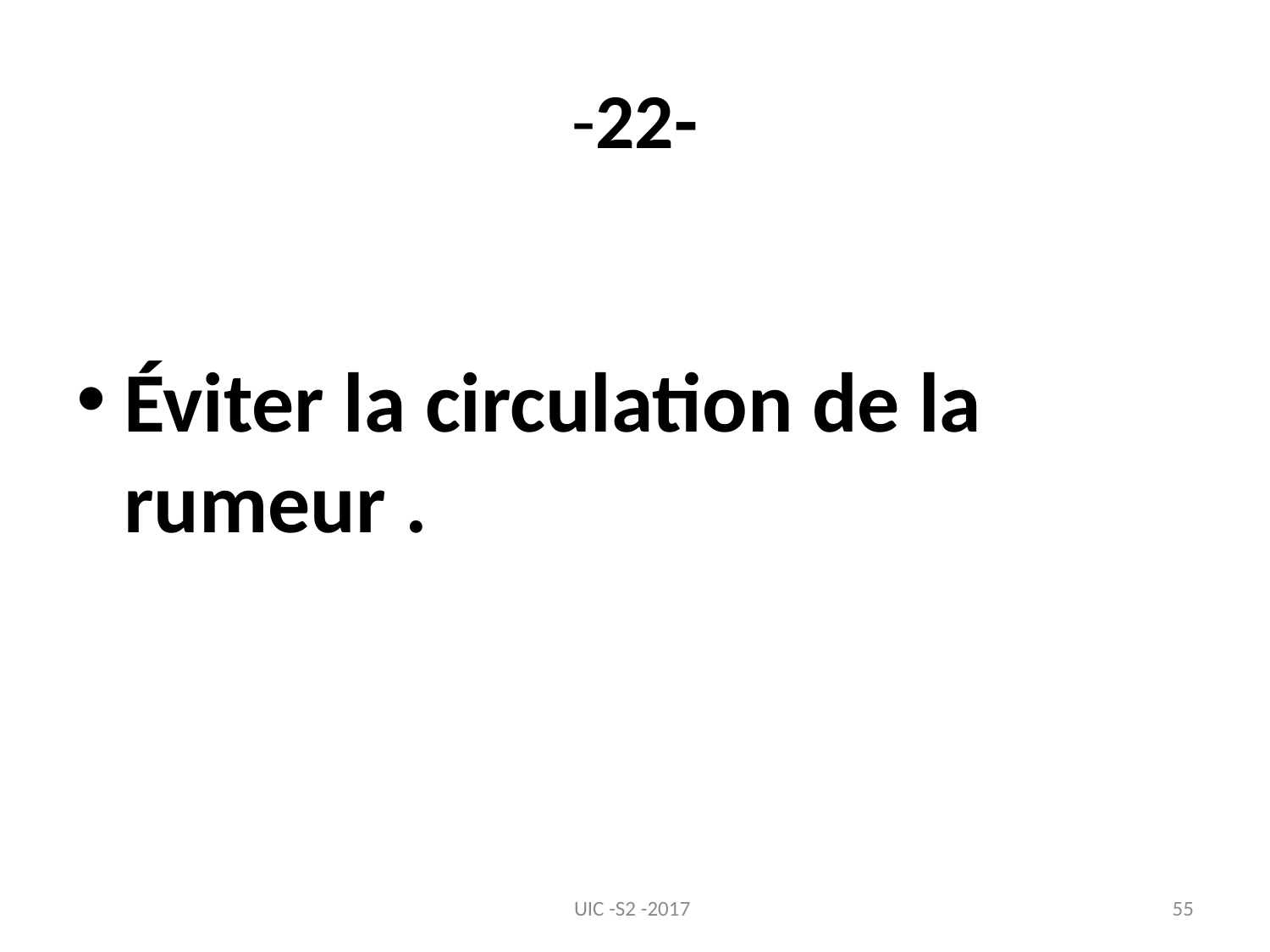

# -22-

Éviter la circulation de la rumeur .

UIC -S2 -2017
55